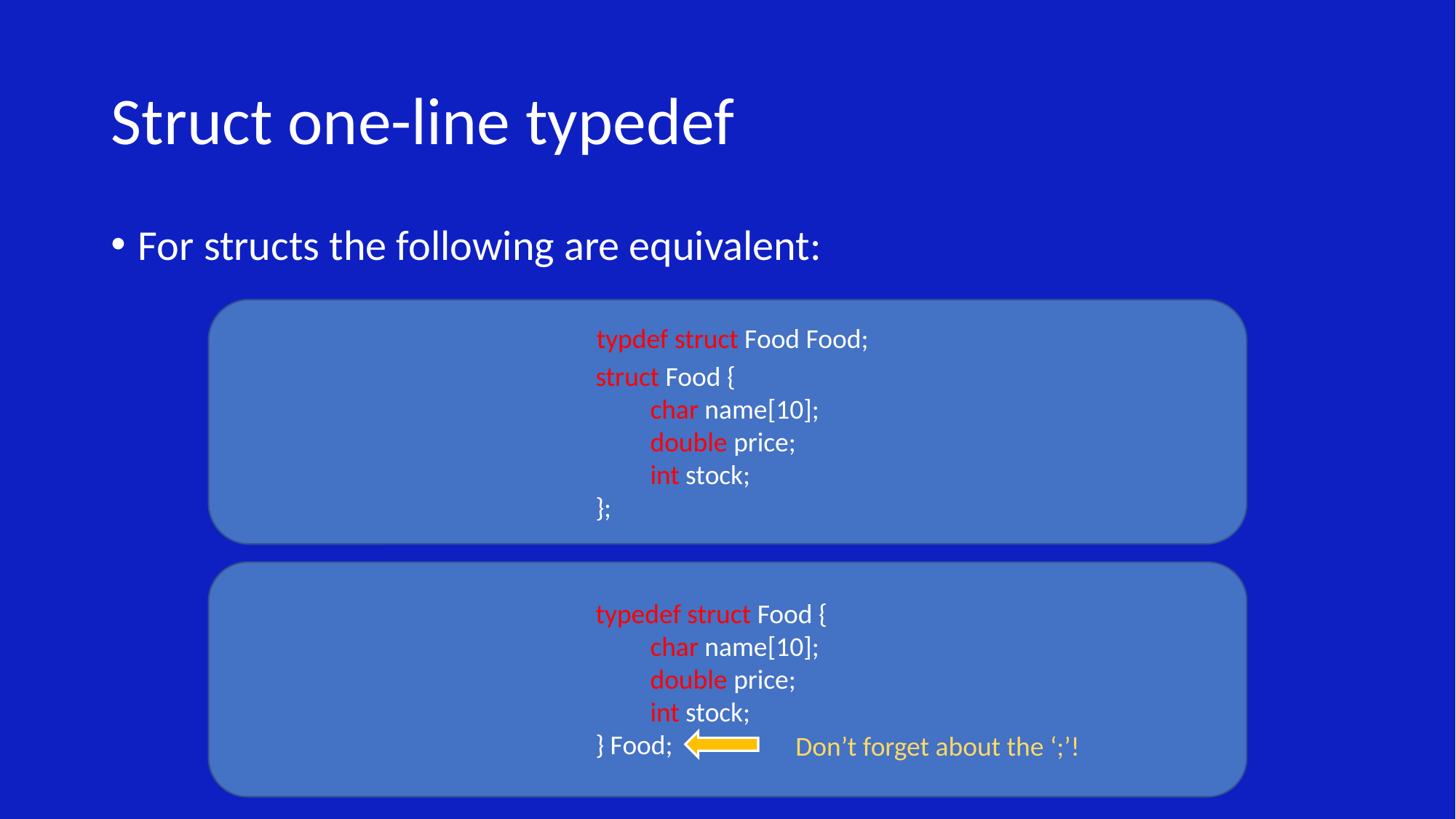

# Struct one-line typedef
For structs the following are equivalent:

typdef struct Food Food;
struct Food {
char name[10];
double price;
int stock;
};

typedef struct Food {
char name[10];
double price;
int stock;
} Food;
Don’t forget about the ‘;’!